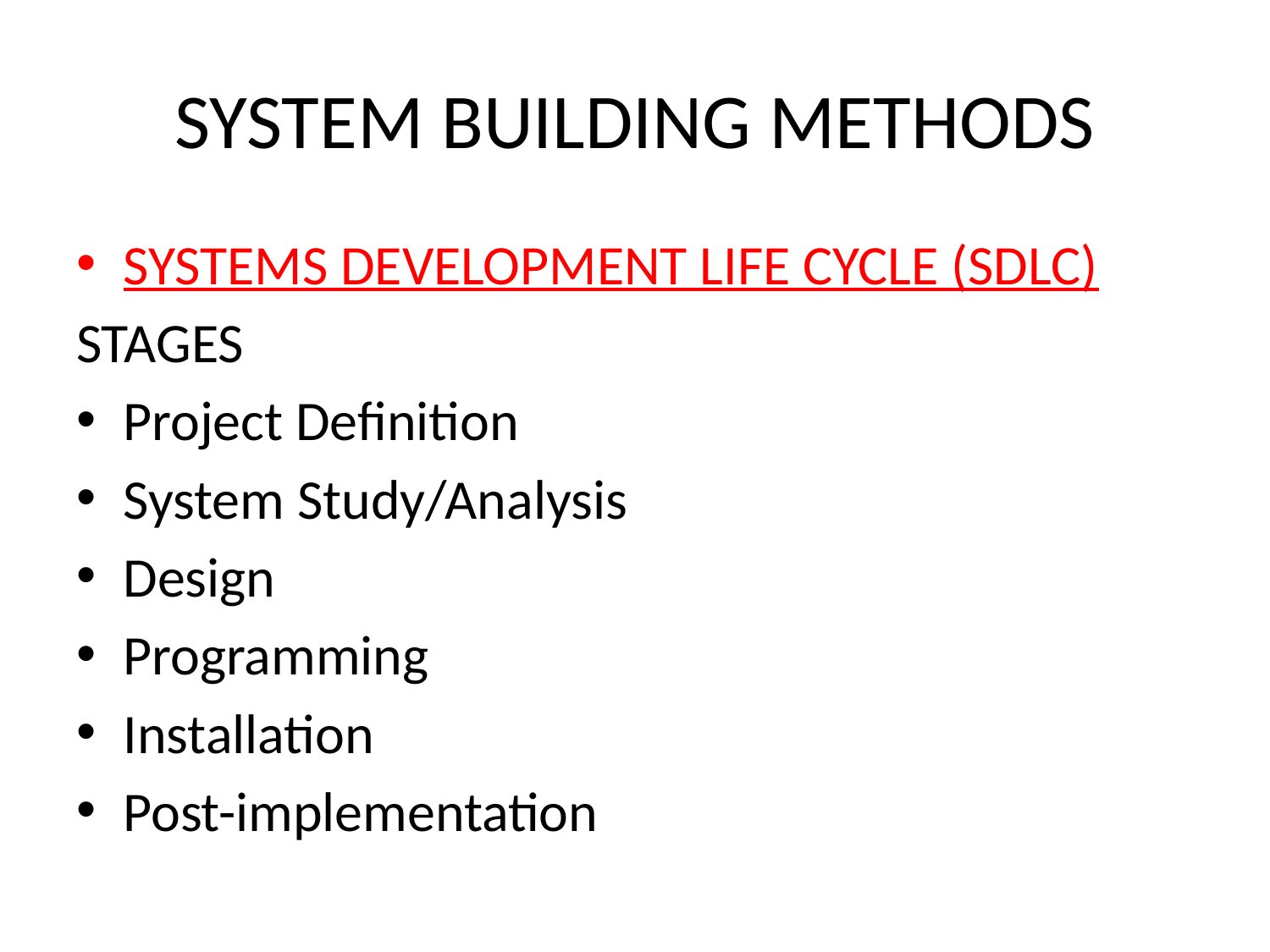

# SYSTEM BUILDING METHODS
SYSTEMS DEVELOPMENT LIFE CYCLE (SDLC)
STAGES
Project Definition
System Study/Analysis
Design
Programming
Installation
Post-implementation